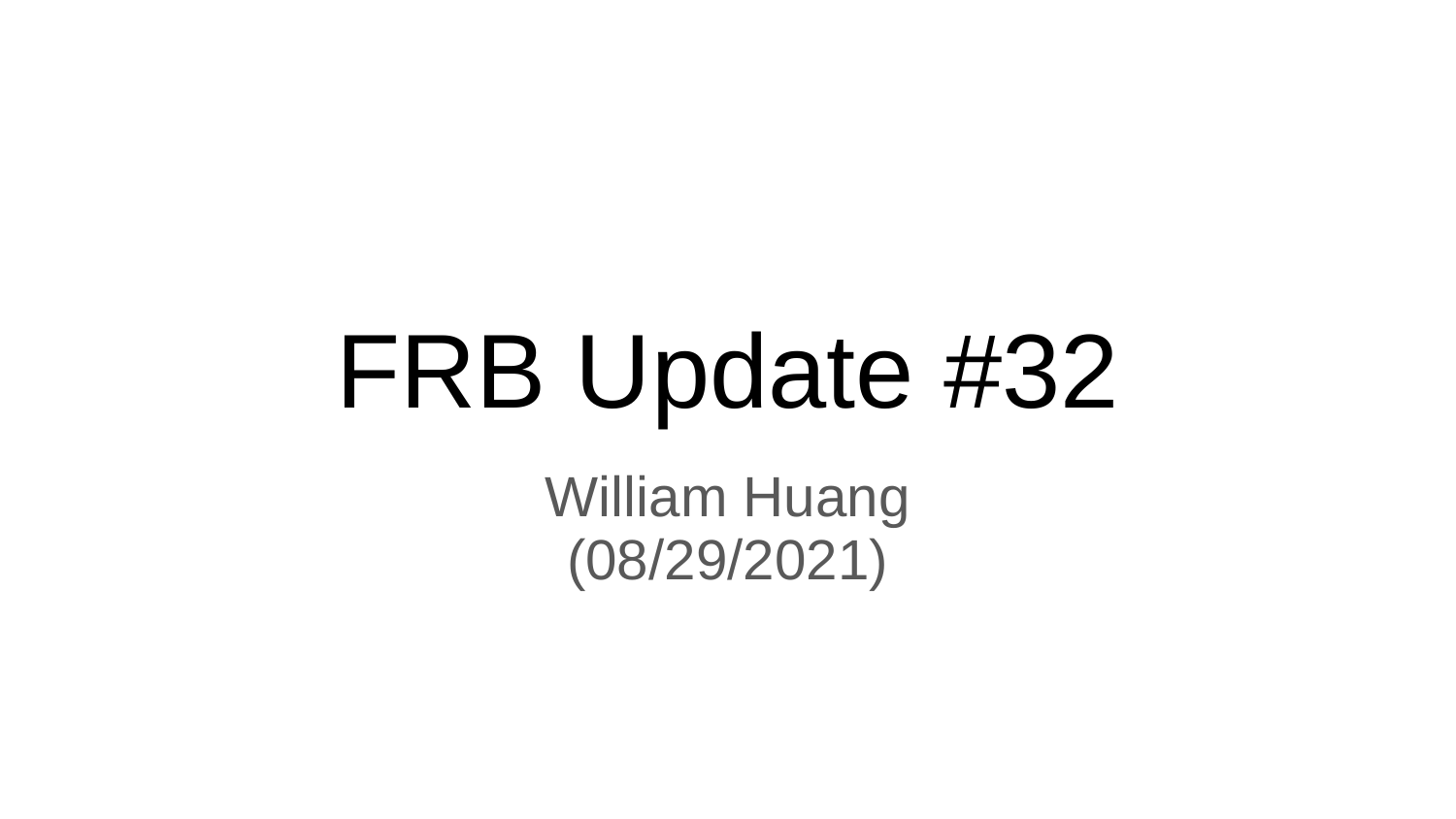

# FRB Update #32
William Huang
(08/29/2021)